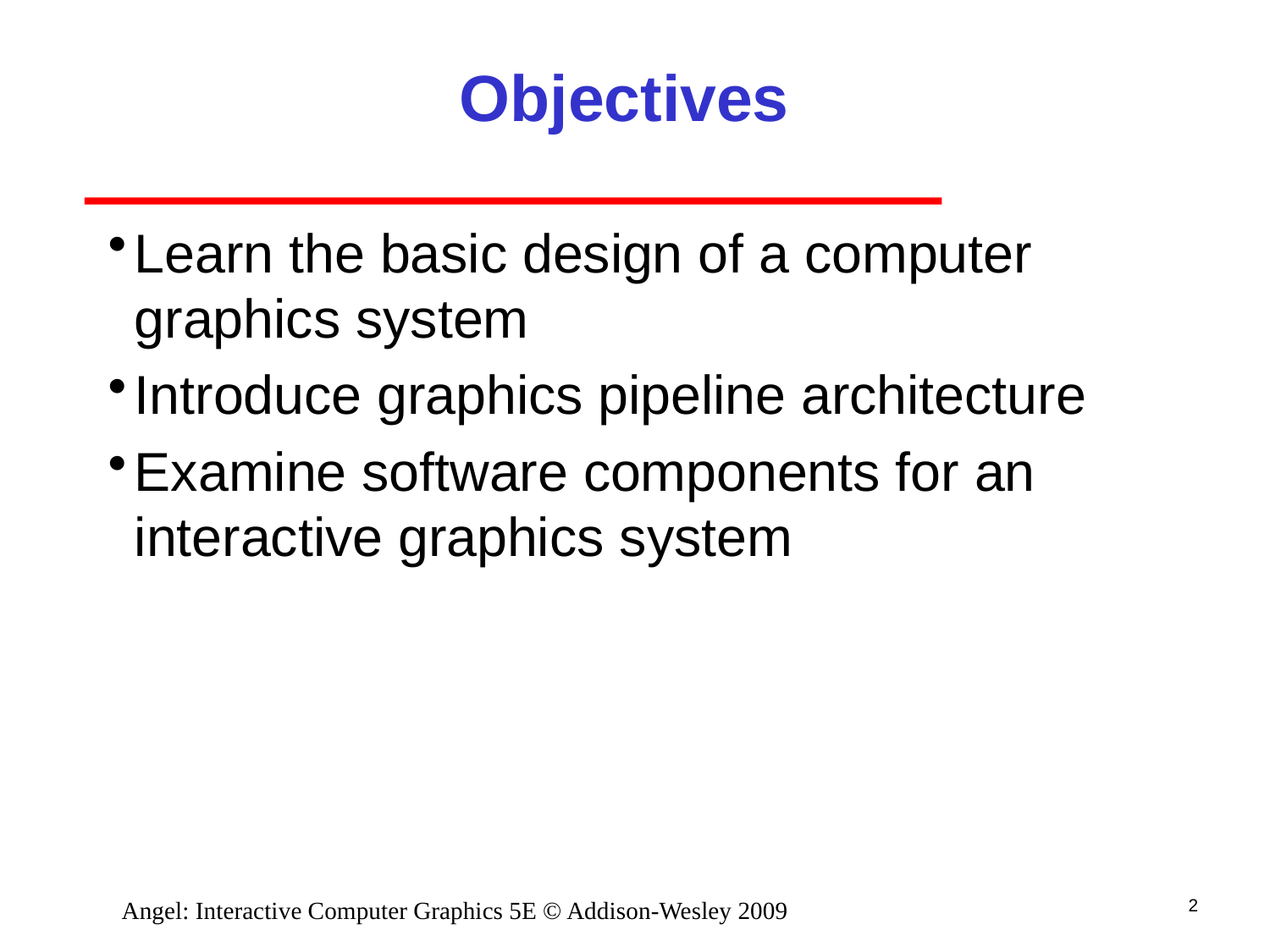

# Objectives
Learn the basic design of a computer graphics system
Introduce graphics pipeline architecture
Examine software components for an interactive graphics system
2
Angel: Interactive Computer Graphics 5E © Addison-Wesley 2009